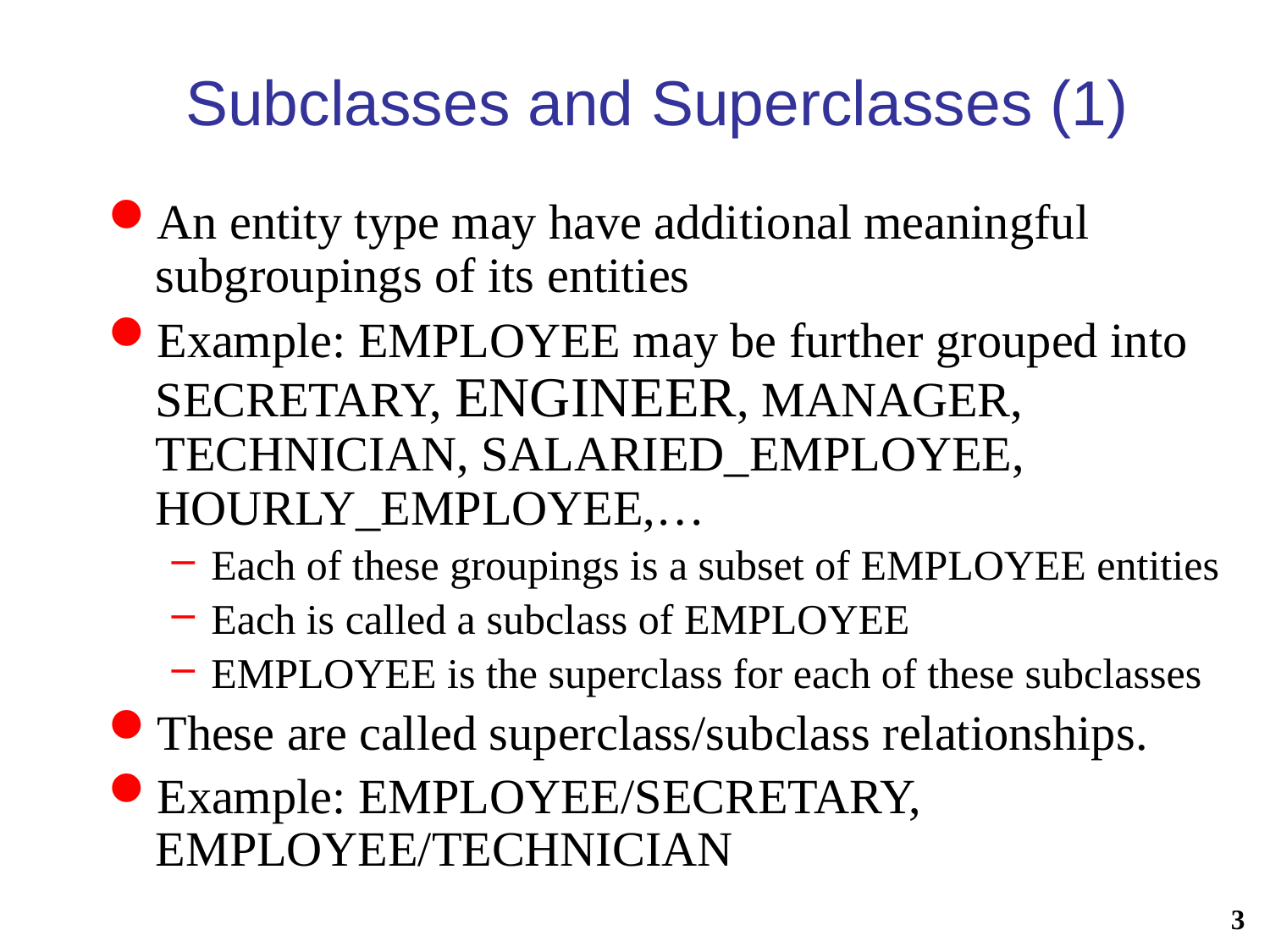

# Subclasses and Superclasses (1)
An entity type may have additional meaningful subgroupings of its entities
Example: EMPLOYEE may be further grouped into SECRETARY, ENGINEER, MANAGER, TECHNICIAN, SALARIED_EMPLOYEE, HOURLY_EMPLOYEE,…
Each of these groupings is a subset of EMPLOYEE entities
Each is called a subclass of EMPLOYEE
EMPLOYEE is the superclass for each of these subclasses
These are called superclass/subclass relationships.
Example: EMPLOYEE/SECRETARY, EMPLOYEE/TECHNICIAN
3